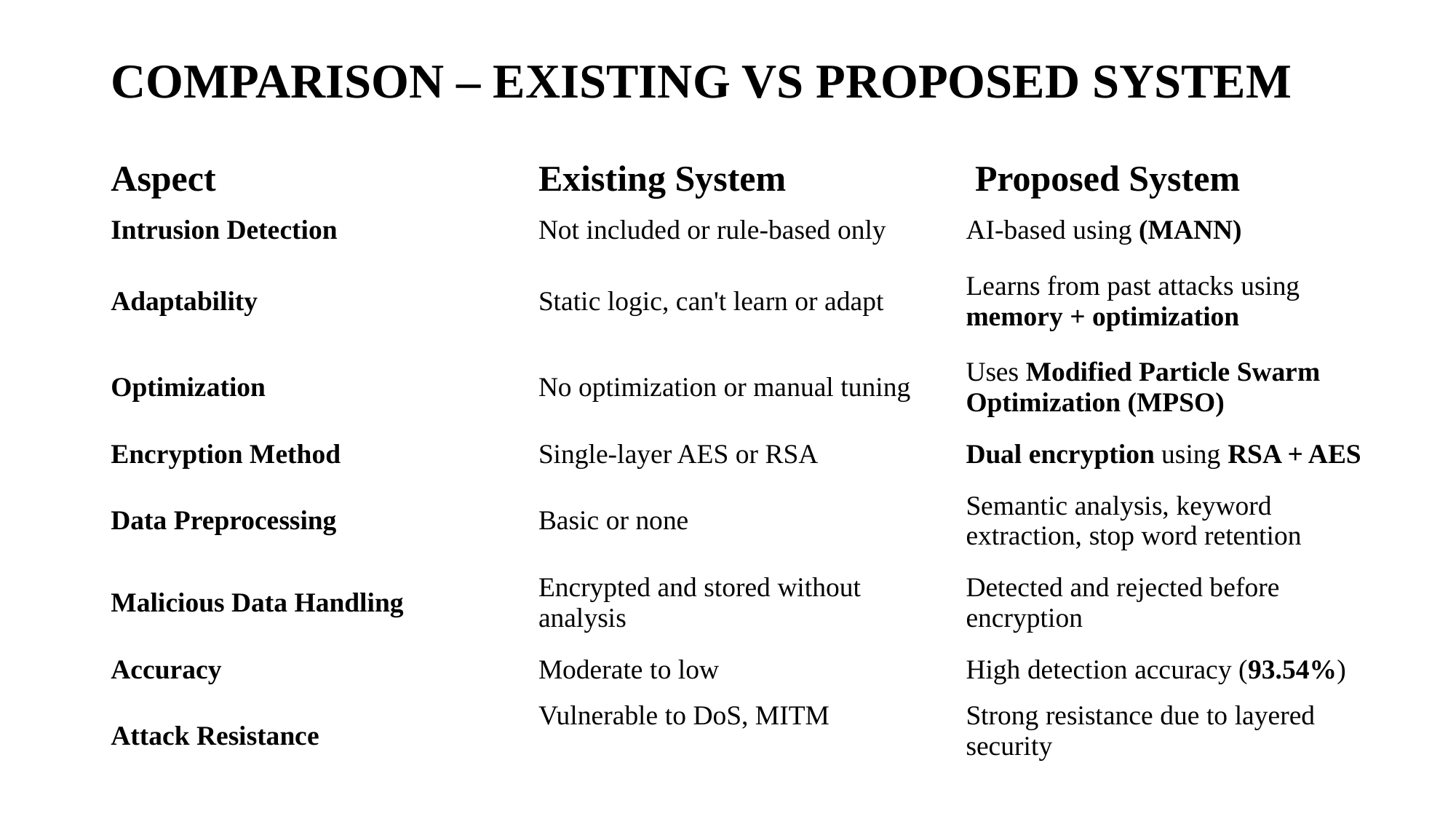

# COMPARISON – EXISTING VS PROPOSED SYSTEM
| Aspect | Existing System | Proposed System |
| --- | --- | --- |
| Intrusion Detection | Not included or rule-based only | AI-based using (MANN) |
| Adaptability | Static logic, can't learn or adapt | Learns from past attacks using memory + optimization |
| Optimization | No optimization or manual tuning | Uses Modified Particle Swarm Optimization (MPSO) |
| Encryption Method | Single-layer AES or RSA | Dual encryption using RSA + AES |
| Data Preprocessing | Basic or none | Semantic analysis, keyword extraction, stop word retention |
| Malicious Data Handling | Encrypted and stored without analysis | Detected and rejected before encryption |
| Accuracy | Moderate to low | High detection accuracy (93.54%) |
| Attack Resistance | Vulnerable to DoS, MITM | Strong resistance due to layered security |